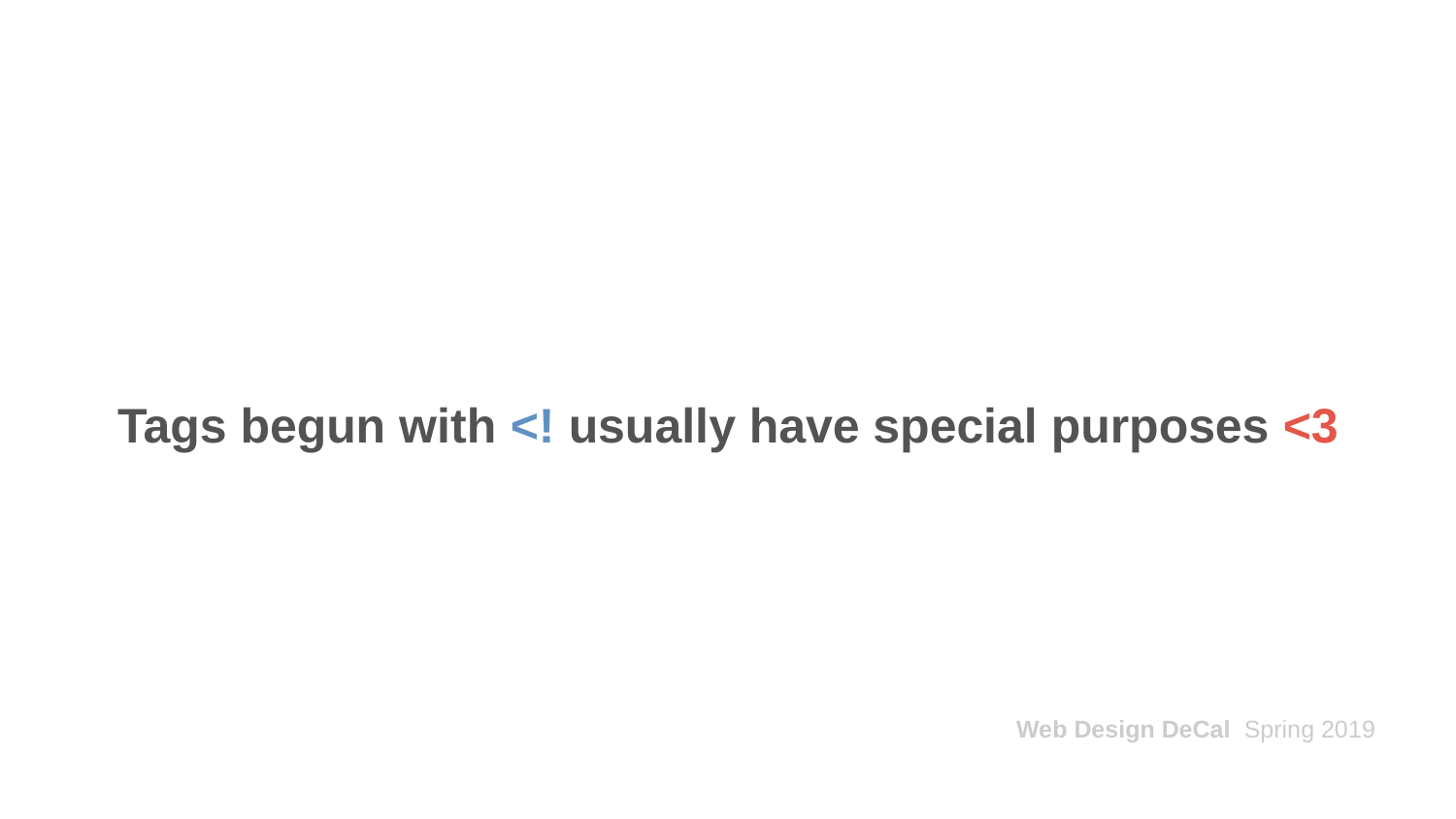

# Tags begun with <! usually have special purposes <3